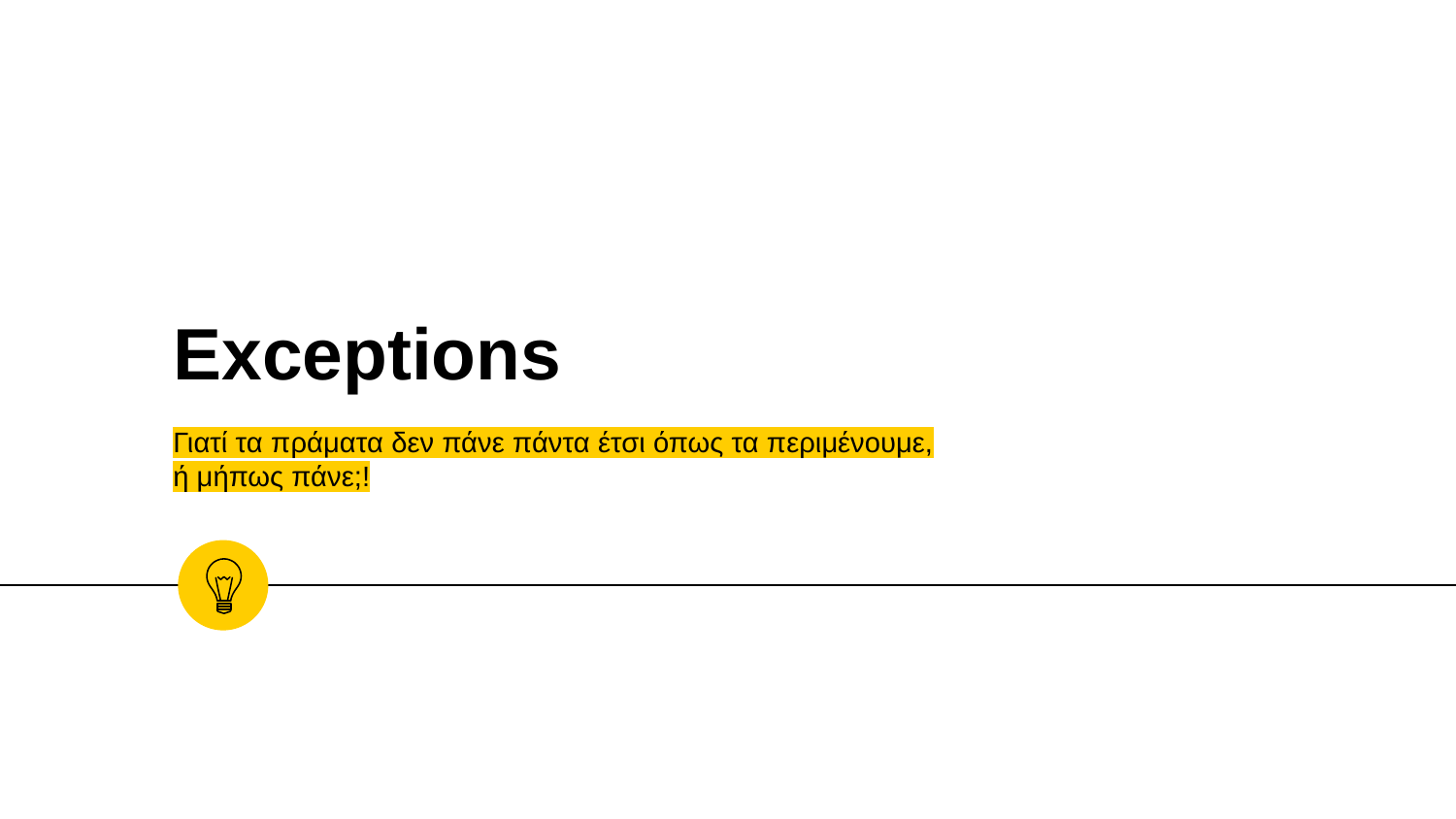

# Exceptions
Γιατί τα πράματα δεν πάνε πάντα έτσι όπως τα περιμένουμε,
ή μήπως πάνε;!